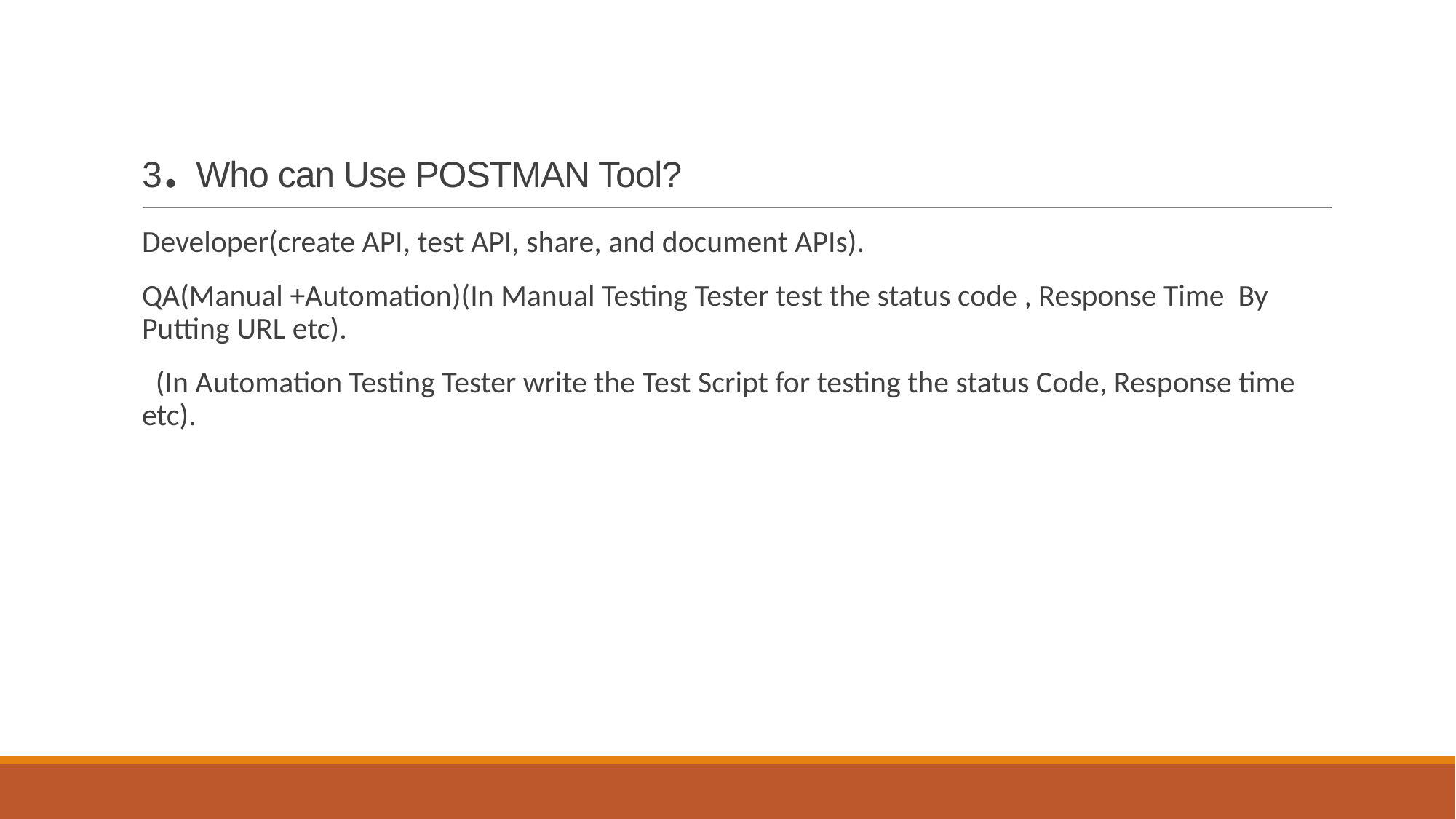

# 3. Who can Use POSTMAN Tool?
Developer(create API, test API, share, and document APIs).
QA(Manual +Automation)(In Manual Testing Tester test the status code , Response Time  By Putting URL etc).
  (In Automation Testing Tester write the Test Script for testing the status Code, Response time etc).